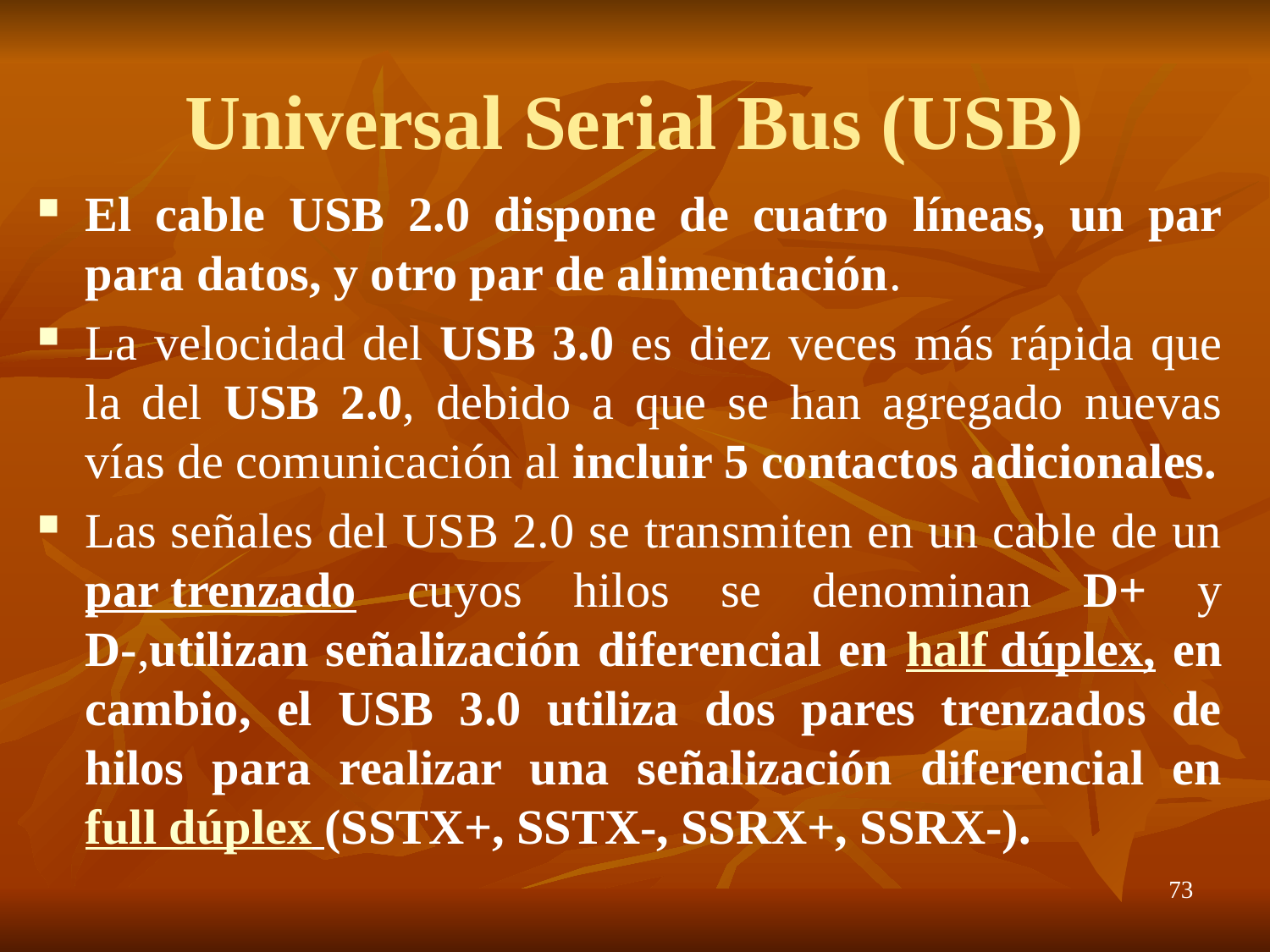

# Universal Serial Bus (USB)
El cable USB 2.0 dispone de cuatro líneas, un par para datos, y otro par de alimentación.
La velocidad del USB 3.0 es diez veces más rápida que la del USB 2.0, debido a que se han agregado nuevas vías de comunicación al incluir 5 contactos adicionales.
Las señales del USB 2.0 se transmiten en un cable de un par trenzado cuyos hilos se denominan D+ y D-,utilizan señalización diferencial en half dúplex, en cambio, el USB 3.0 utiliza dos pares trenzados de hilos para realizar una señalización diferencial en full dúplex (SSTX+, SSTX-, SSRX+, SSRX-).
73